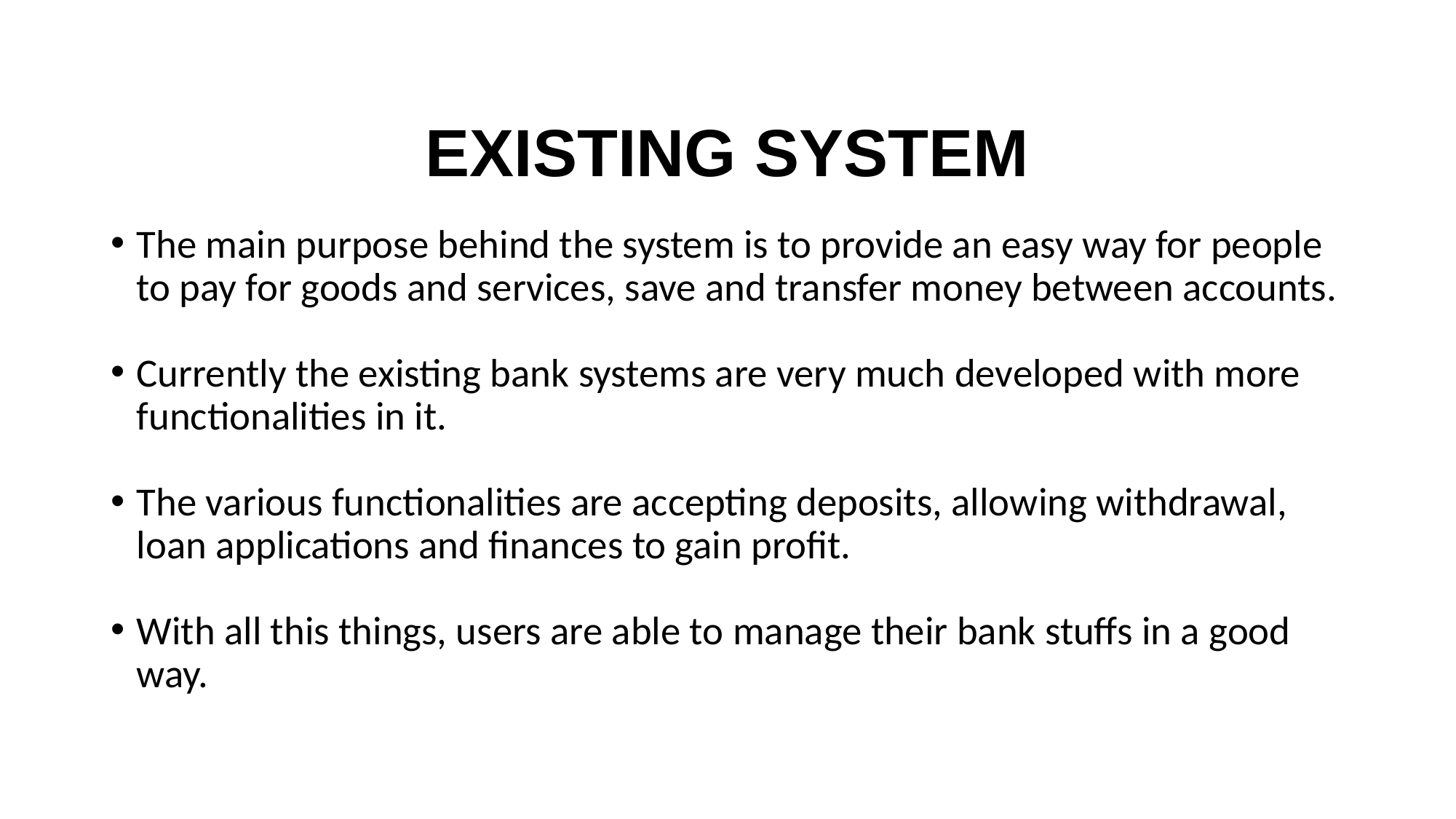

# EXISTING SYSTEM
The main purpose behind the system is to provide an easy way for people to pay for goods and services, save and transfer money between accounts.

Currently the existing bank systems are very much developed with more functionalities in it.

The various functionalities are accepting deposits, allowing withdrawal, loan applications and finances to gain profit.

With all this things, users are able to manage their bank stuffs in a good way.